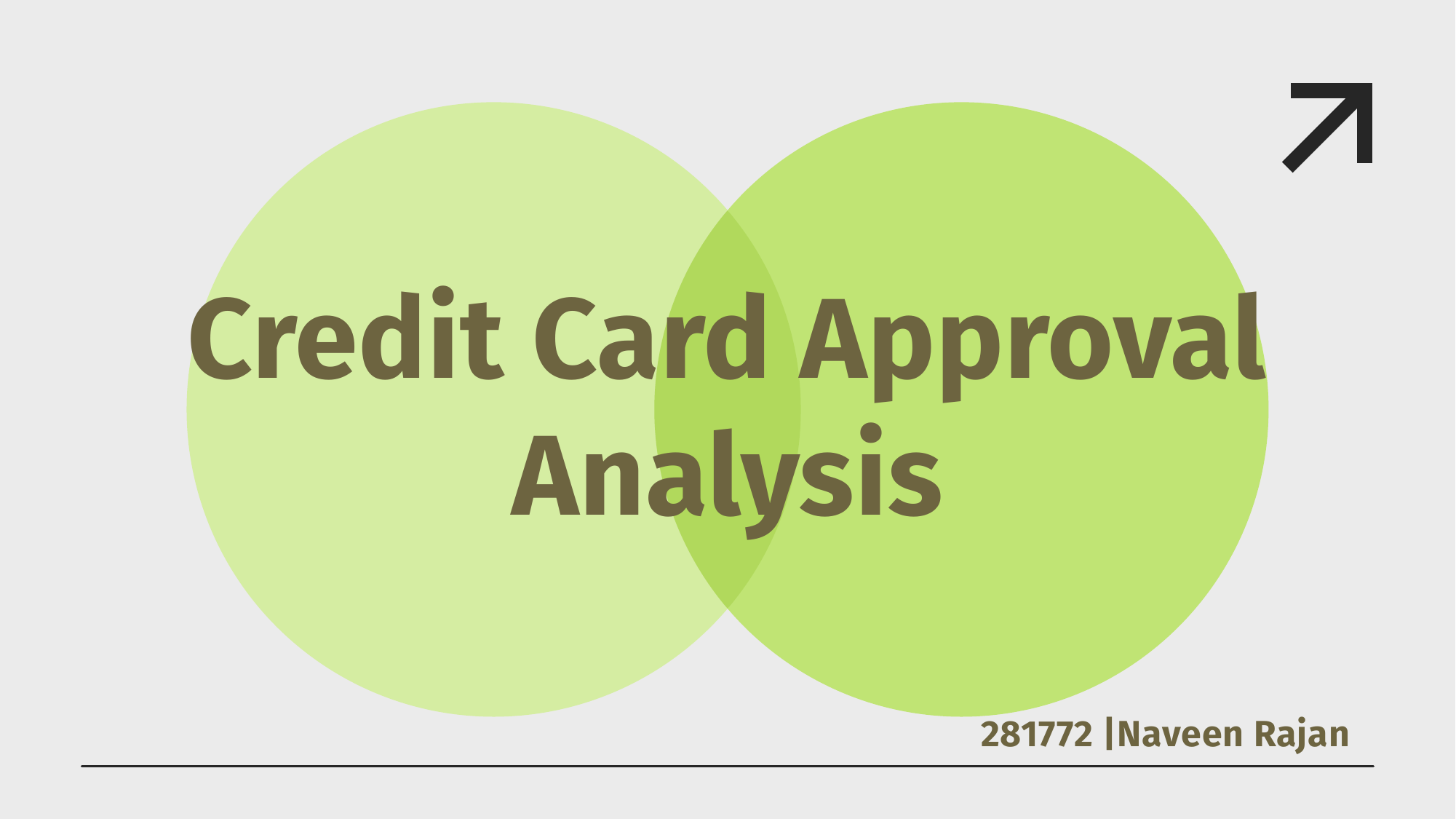

# Credit Card Approval Analysis
281772 |Naveen Rajan